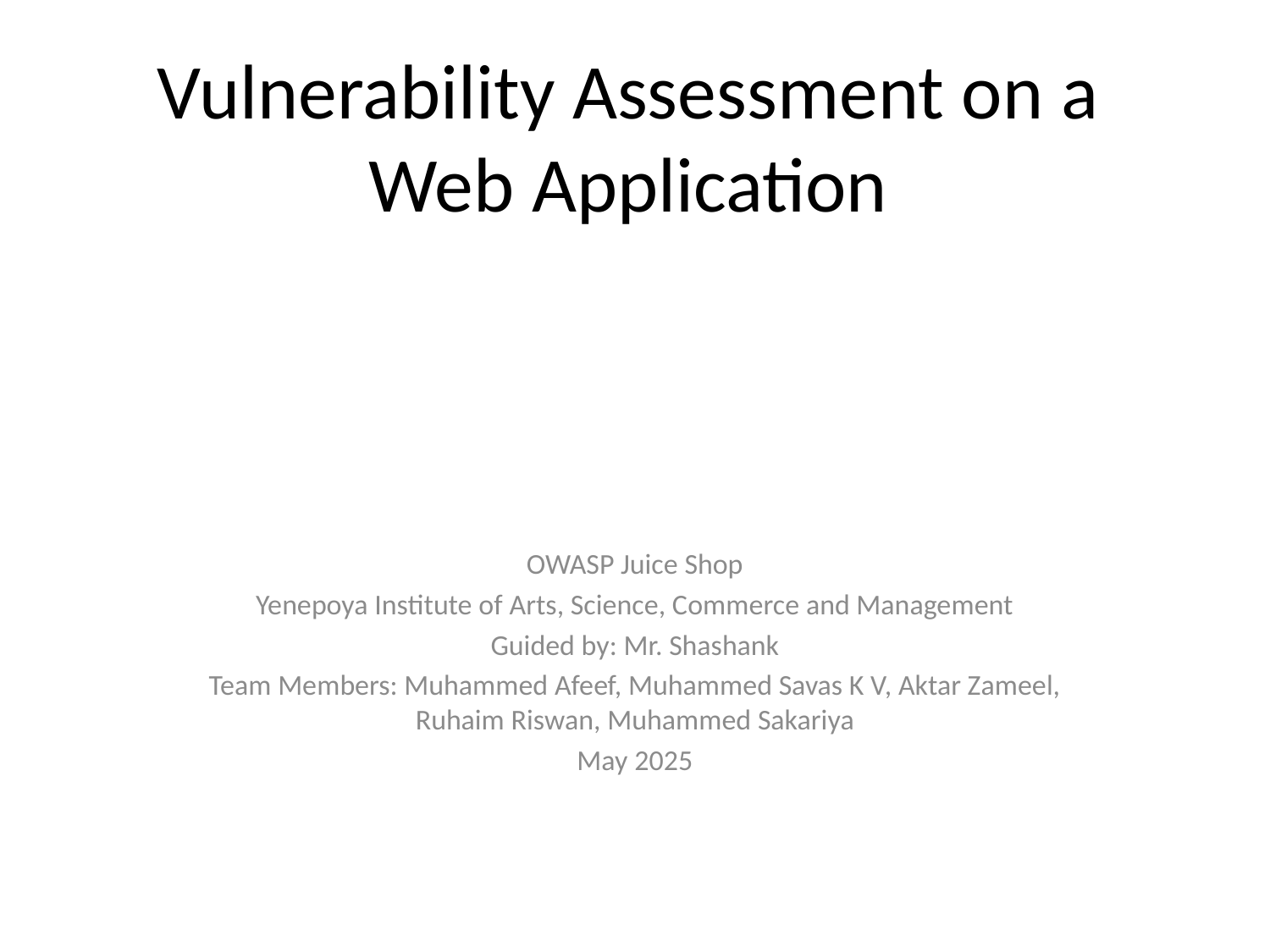

# Vulnerability Assessment on a Web Application
OWASP Juice Shop
Yenepoya Institute of Arts, Science, Commerce and Management
Guided by: Mr. Shashank
Team Members: Muhammed Afeef, Muhammed Savas K V, Aktar Zameel, Ruhaim Riswan, Muhammed Sakariya
May 2025